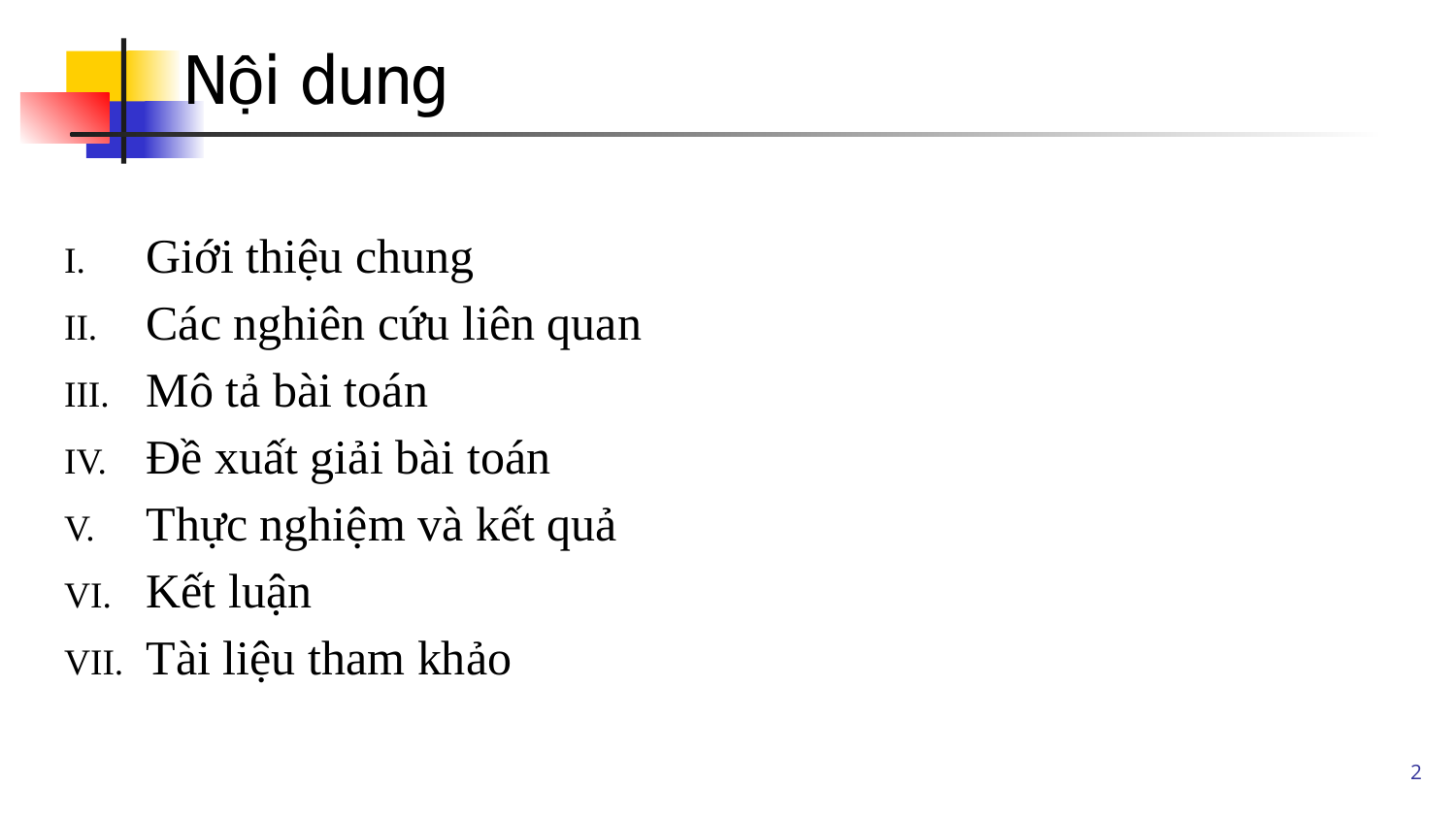

# Nội dung
Giới thiệu chung
Các nghiên cứu liên quan
Mô tả bài toán
Đề xuất giải bài toán
Thực nghiệm và kết quả
Kết luận
Tài liệu tham khảo
2